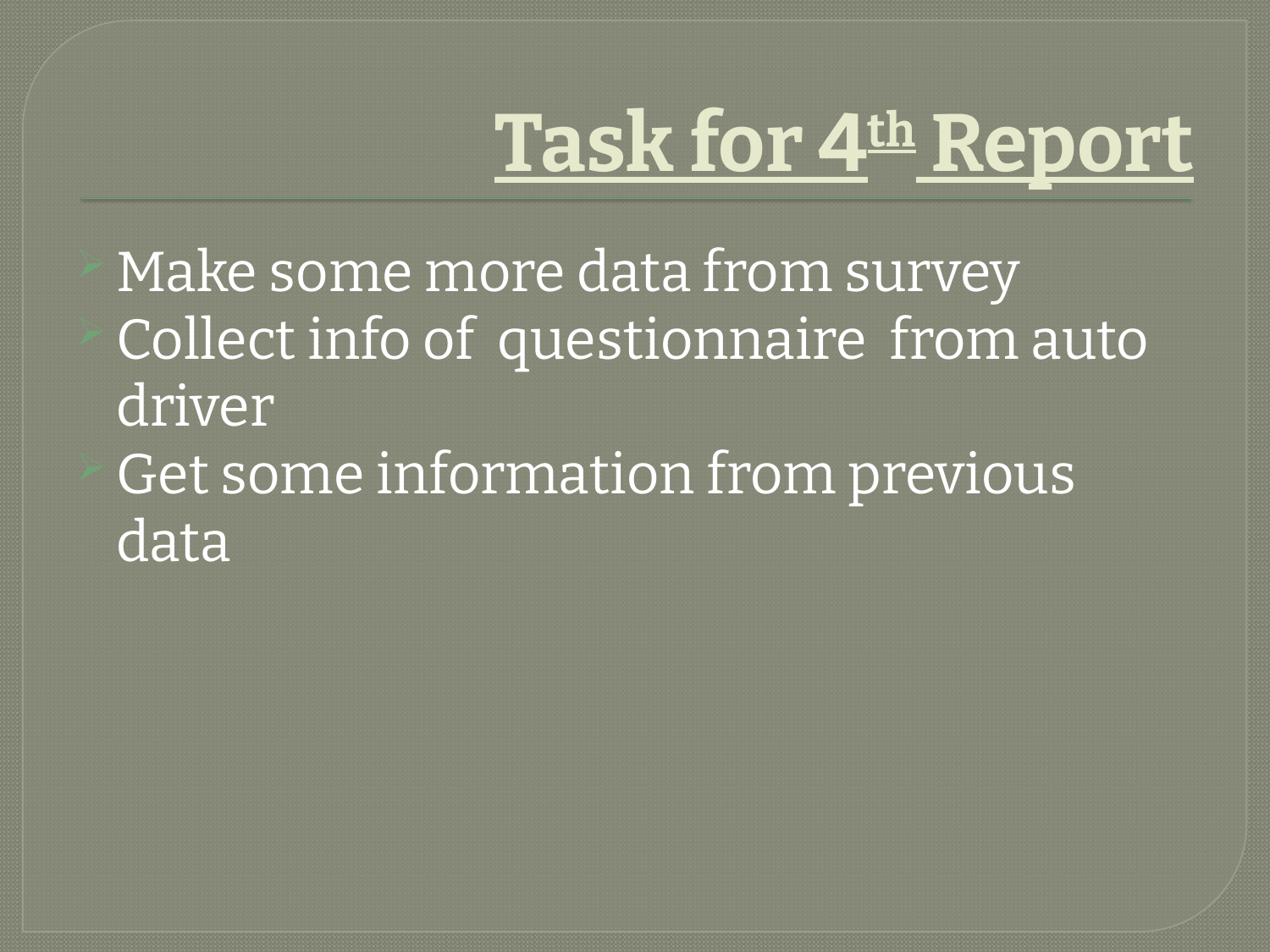

# Task for 4th Report
Make some more data from survey
Collect info of  questionnaire  from auto driver
Get some information from previous data